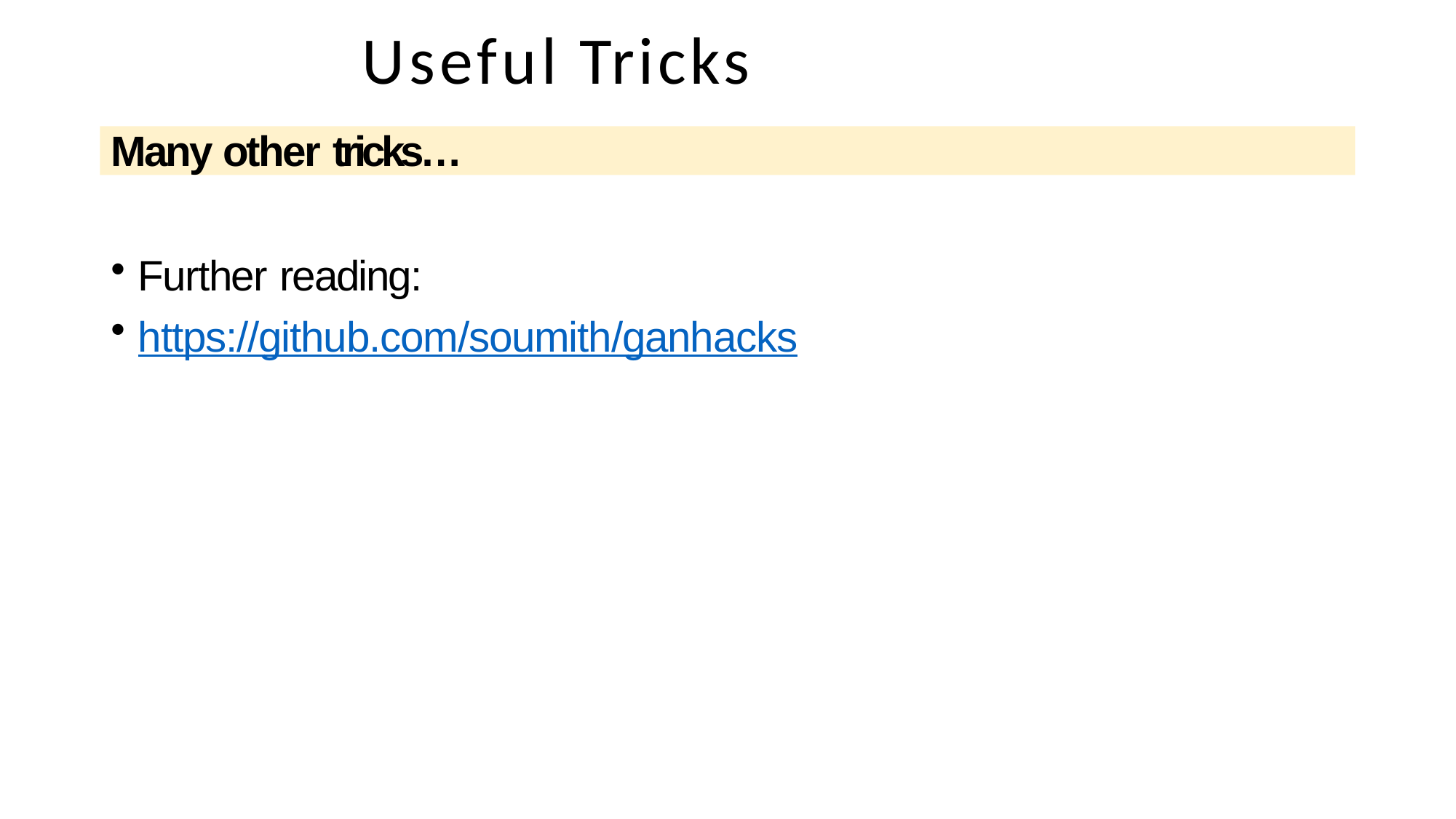

# Useful Tricks
Many other tricks…
Further reading:
https://github.com/soumith/ganhacks